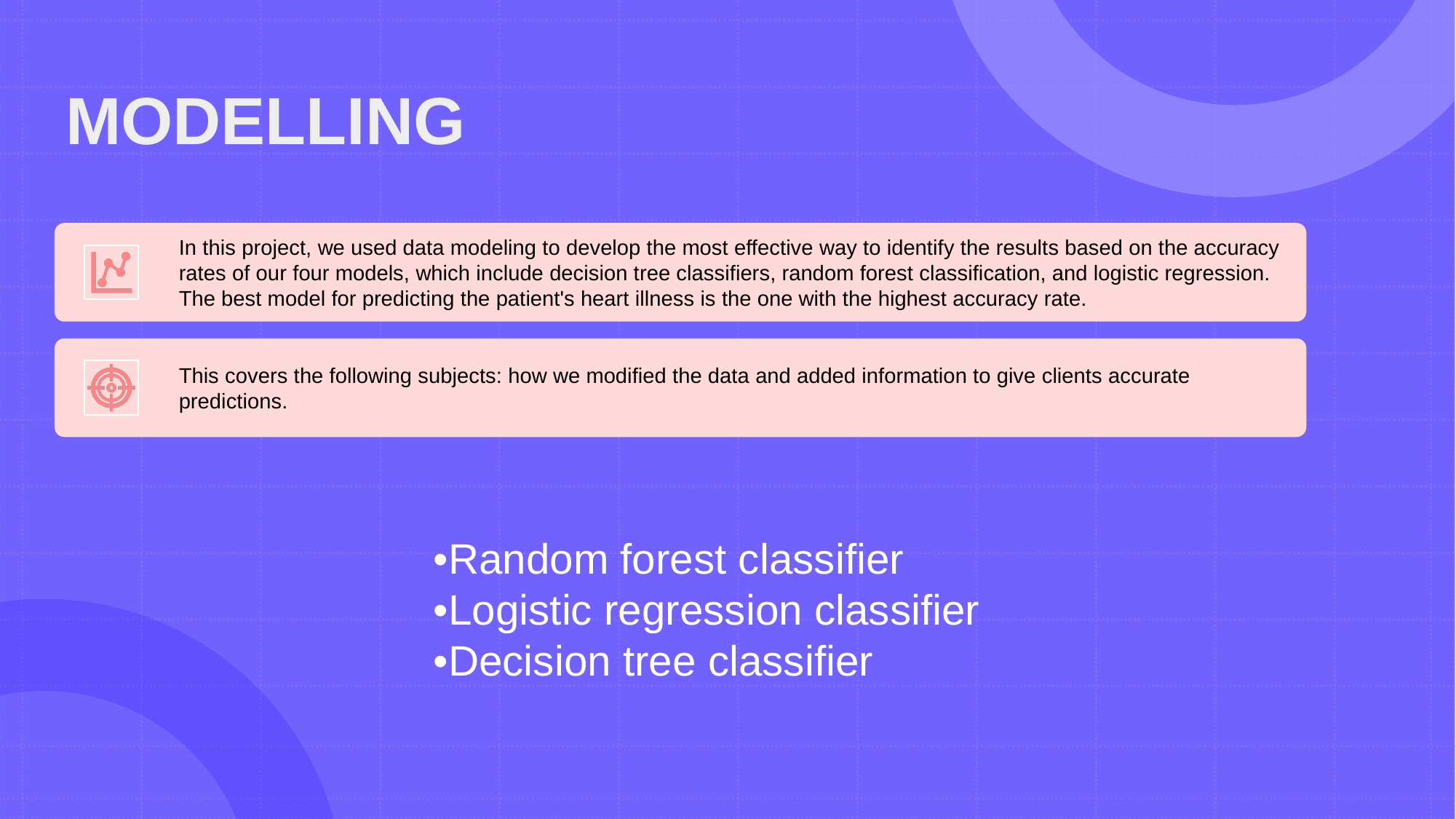

# MODELLING
In this project, we used data modeling to develop the most effective way to identify the results based on the accuracy rates of our four models, which include decision tree classifiers, random forest classification, and logistic regression. The best model for predicting the patient's heart illness is the one with the highest accuracy rate.
This covers the following subjects: how we modified the data and added information to give clients accurate predictions.
•Random forest classifier
•Logistic regression classifier
•Decision tree classifier